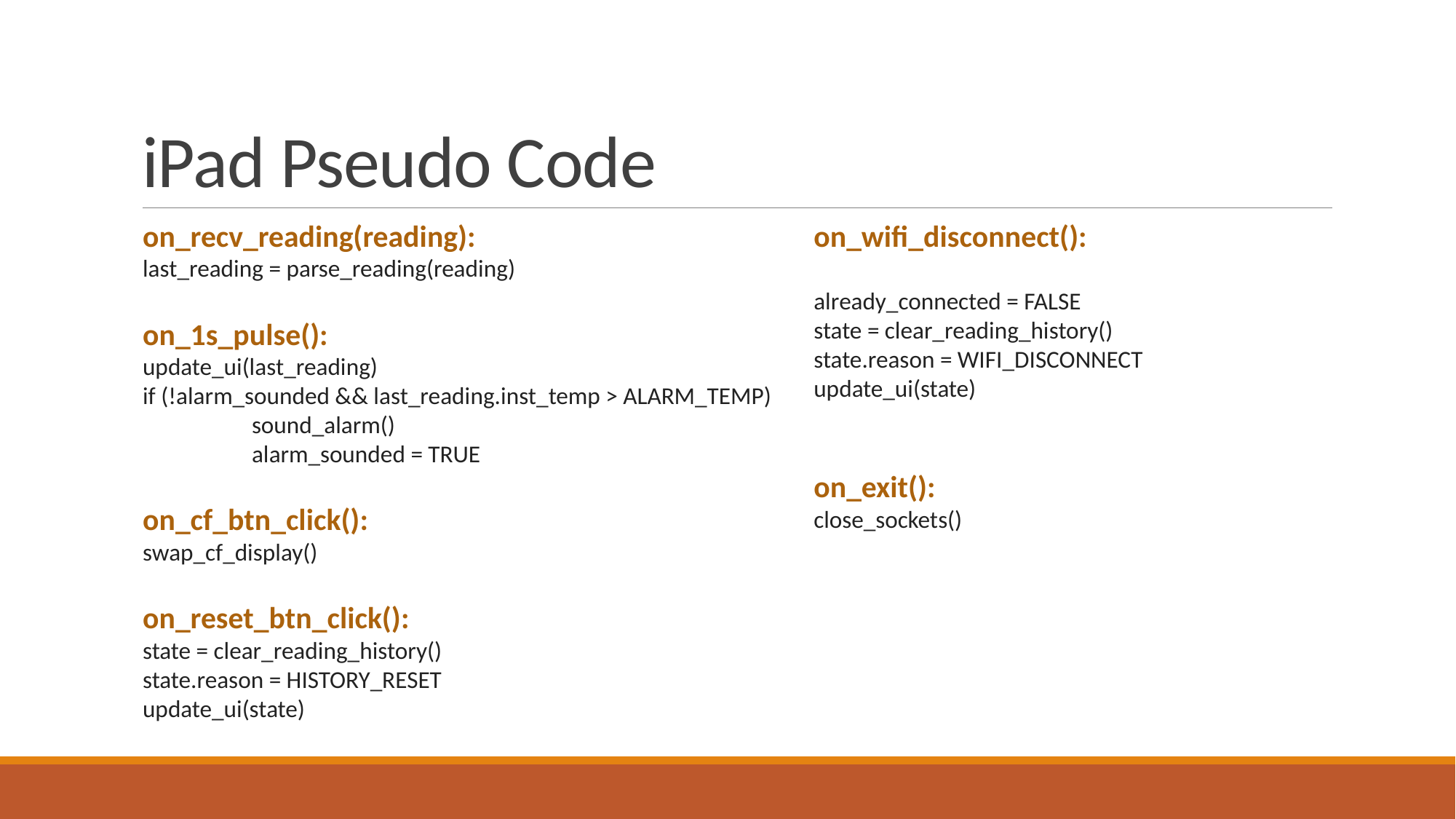

# iPad Pseudo Code
on_recv_reading(reading):
last_reading = parse_reading(reading)
on_1s_pulse():
update_ui(last_reading)
if (!alarm_sounded && last_reading.inst_temp > ALARM_TEMP)
	sound_alarm()
	alarm_sounded = TRUE

on_cf_btn_click():
swap_cf_display()

on_reset_btn_click():
state = clear_reading_history()
state.reason = HISTORY_RESET
update_ui(state)
on_wifi_disconnect():

already_connected = FALSE
state = clear_reading_history()
state.reason = WIFI_DISCONNECT
update_ui(state)

on_exit():
close_sockets()